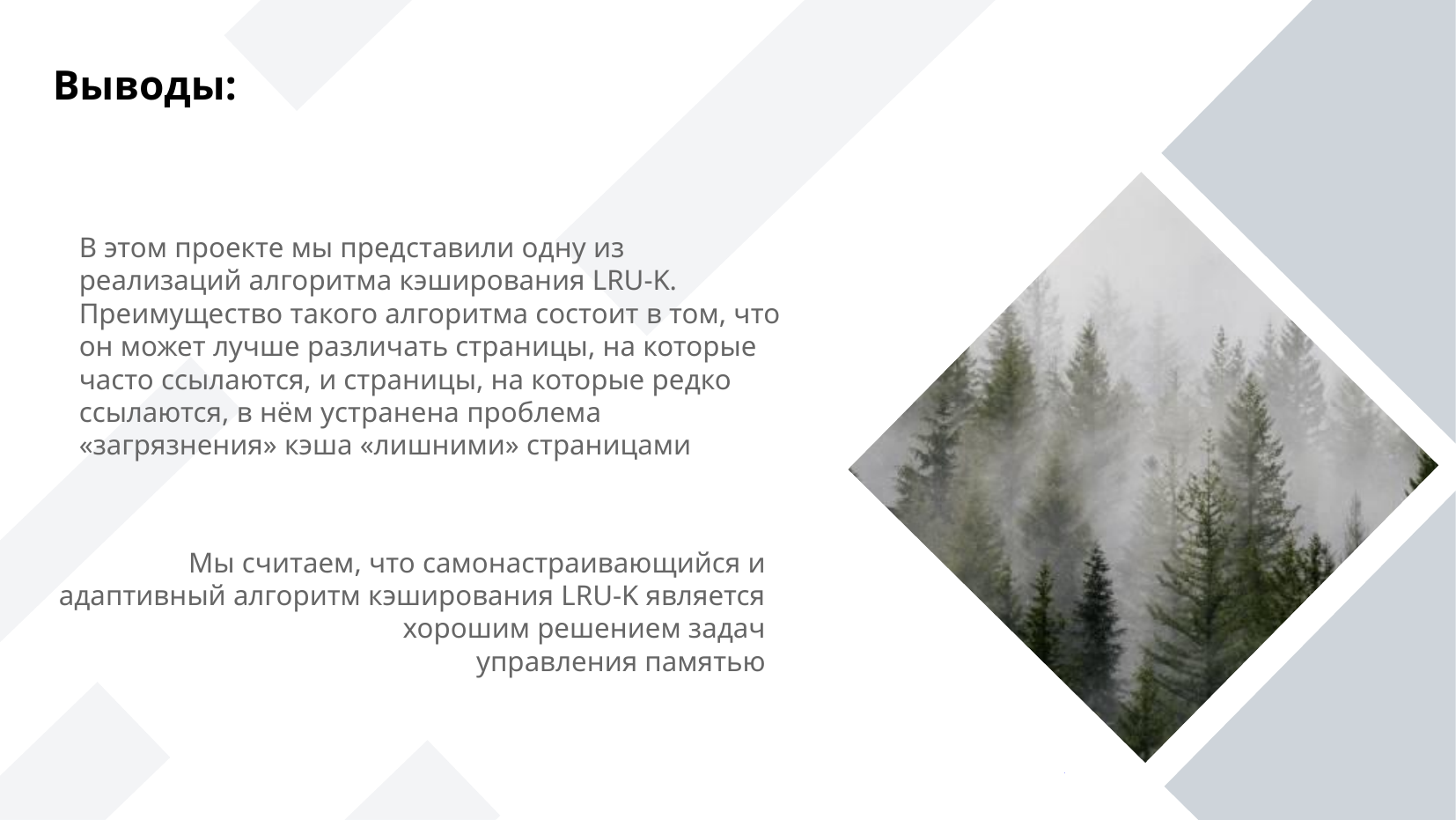

Выводы:

В этом проекте мы представили одну из реализаций алгоритма кэширования LRU-K.
Преимущество такого алгоритма состоит в том, что он может лучше различать страницы, на которые часто ссылаются, и страницы, на которые редко ссылаются, в нём устранена проблема «загрязнения» кэша «лишними» страницами
Мы считаем, что самонастраивающийся и адаптивный алгоритм кэширования LRU-K является хорошим решением задач
 управления памятью
Photo by Dave Hoefler on Unsplash